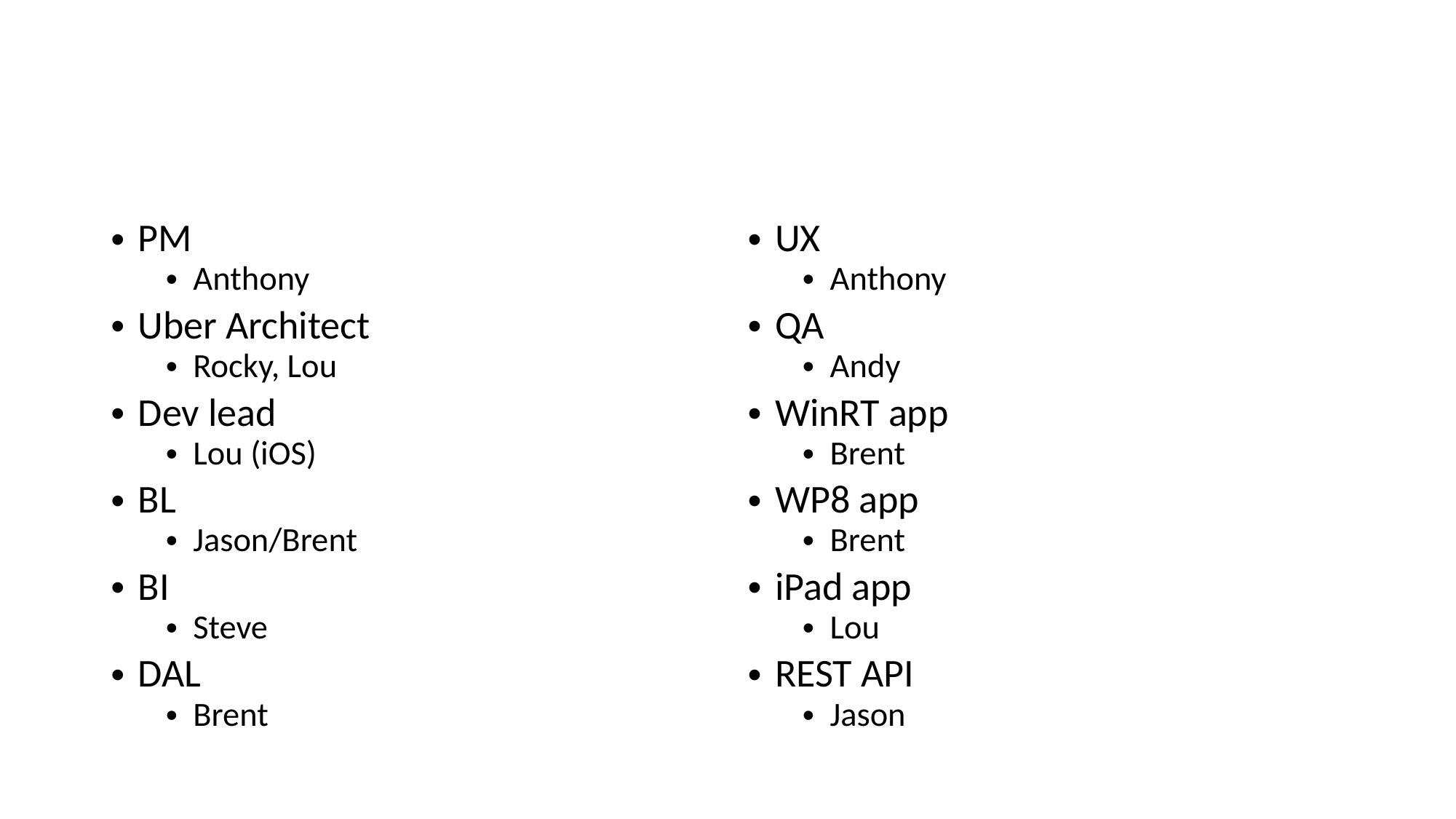

#
PM
Anthony
Uber Architect
Rocky, Lou
Dev lead
Lou (iOS)
BL
Jason/Brent
BI
Steve
DAL
Brent

UX
Anthony
QA
Andy
WinRT app
Brent
WP8 app
Brent
iPad app
Lou
REST API
Jason